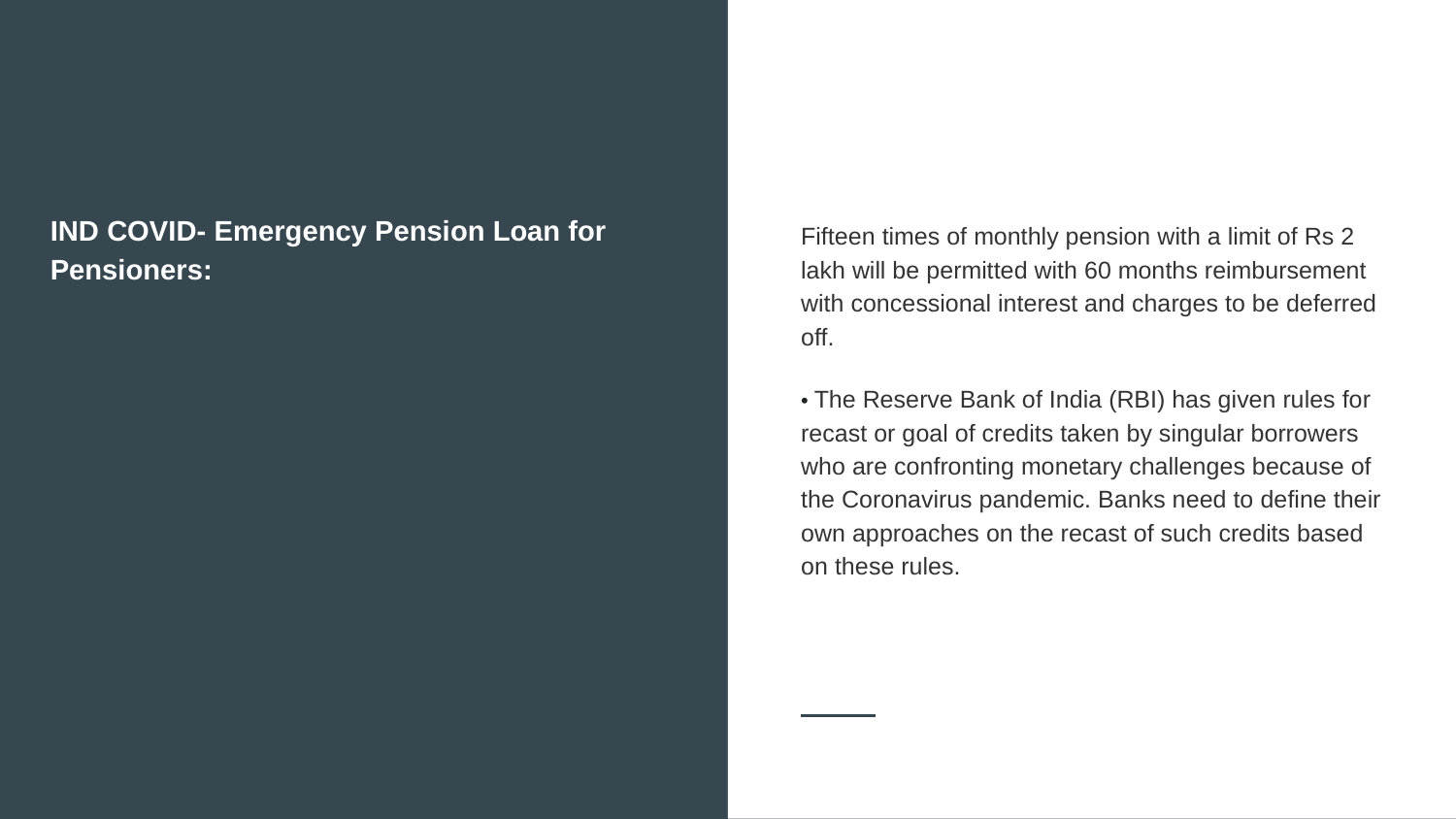

Fifteen times of monthly pension with a limit of Rs 2 lakh will be permitted with 60 months reimbursement with concessional interest and charges to be deferred off.

• The Reserve Bank of India (RBI) has given rules for recast or goal of credits taken by singular borrowers who are confronting monetary challenges because of the Coronavirus pandemic. Banks need to define their own approaches on the recast of such credits based on these rules.

IND COVID- Emergency Pension Loan for Pensioners: